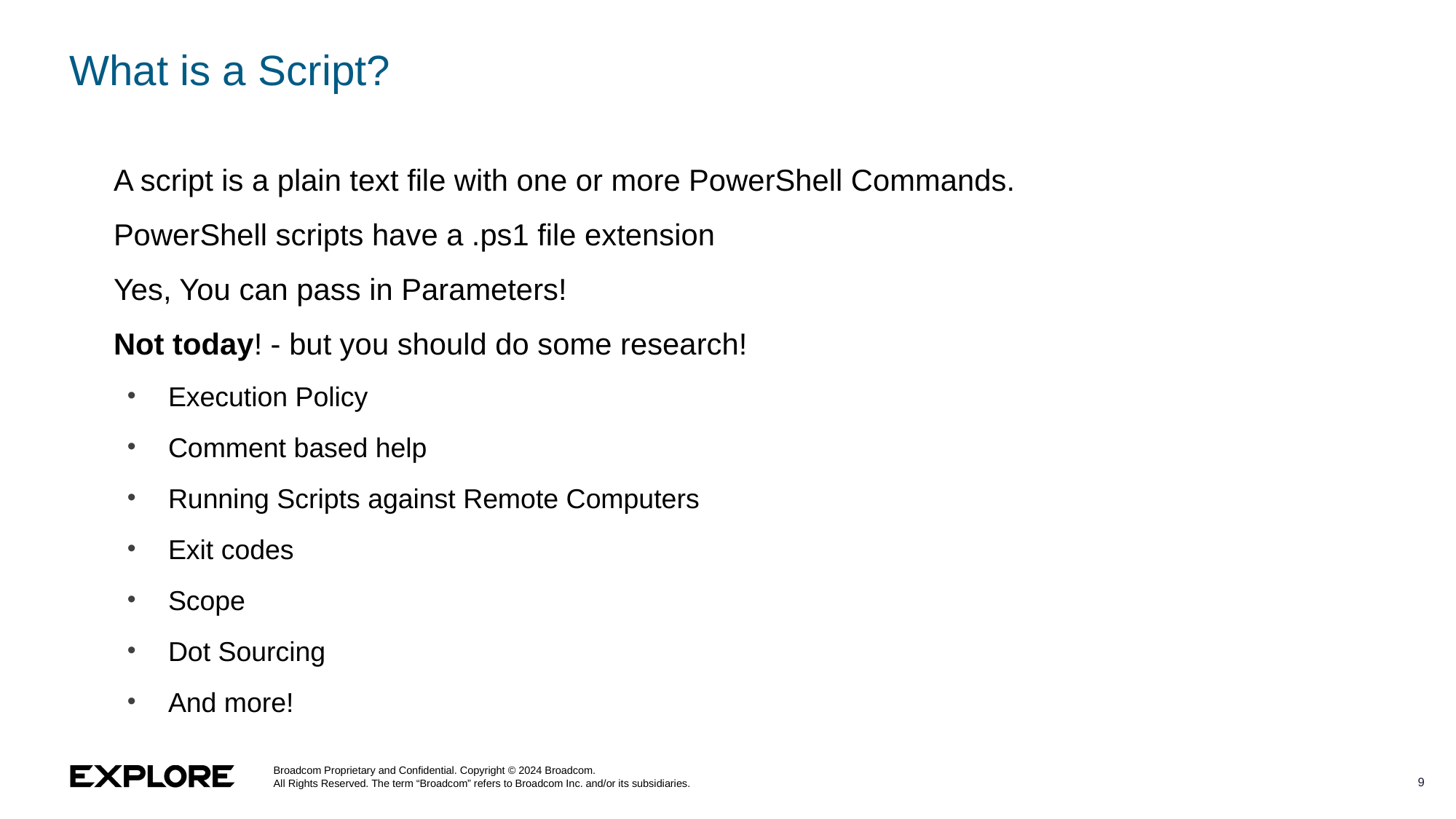

# What is a Script?
A script is a plain text file with one or more PowerShell Commands.
PowerShell scripts have a .ps1 file extension
Yes, You can pass in Parameters!
Not today! - but you should do some research!
Execution Policy
Comment based help
Running Scripts against Remote Computers
Exit codes
Scope
Dot Sourcing
And more!